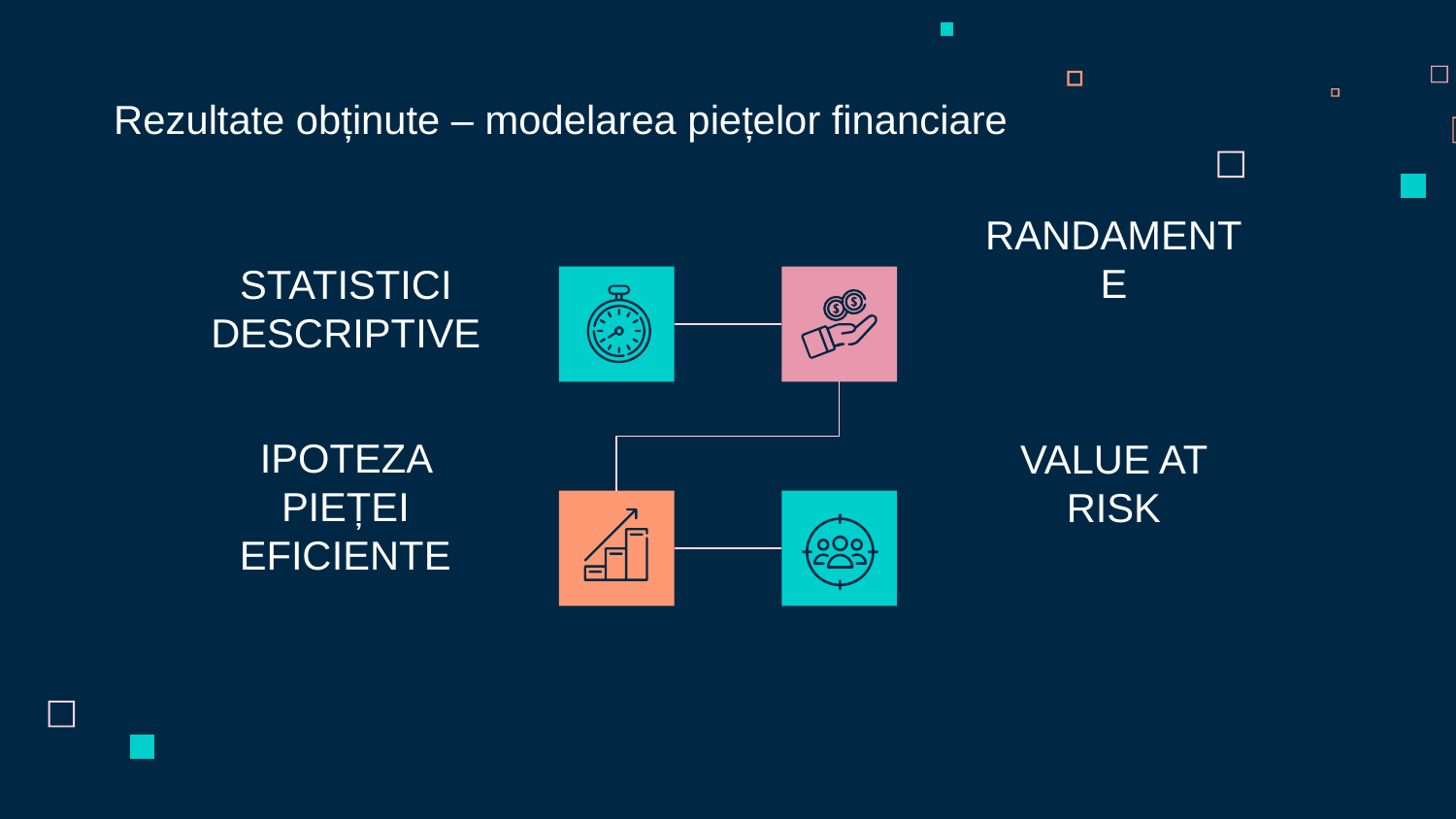

Rezultate obținute – modelarea piețelor financiare
RANDAMENTE

# STATISTICI DESCRIPTIVE

VALUE AT RISK
IPOTEZA PIEȚEI EFICIENTE